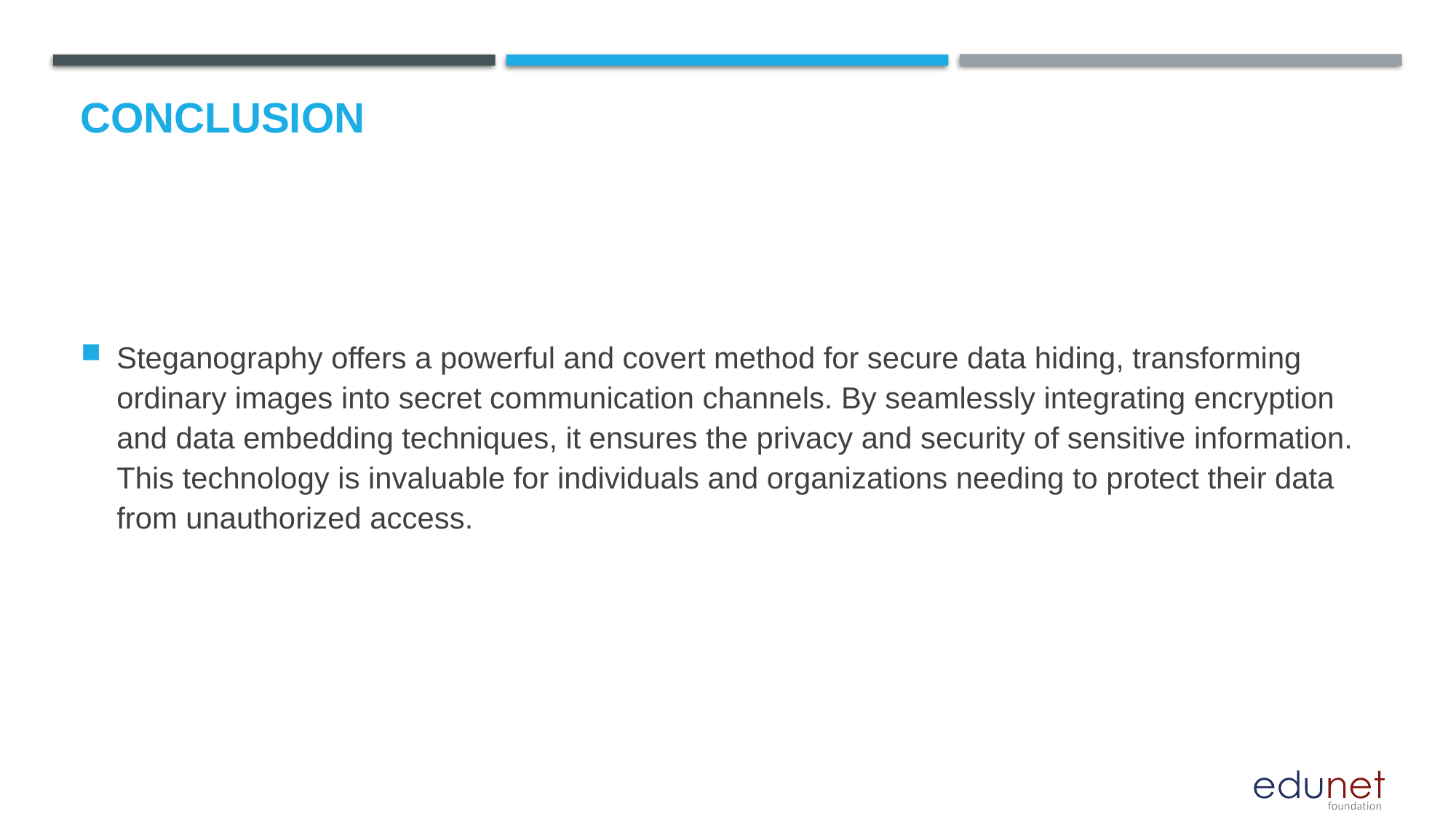

# Conclusion
Steganography offers a powerful and covert method for secure data hiding, transforming ordinary images into secret communication channels. By seamlessly integrating encryption and data embedding techniques, it ensures the privacy and security of sensitive information. This technology is invaluable for individuals and organizations needing to protect their data from unauthorized access.